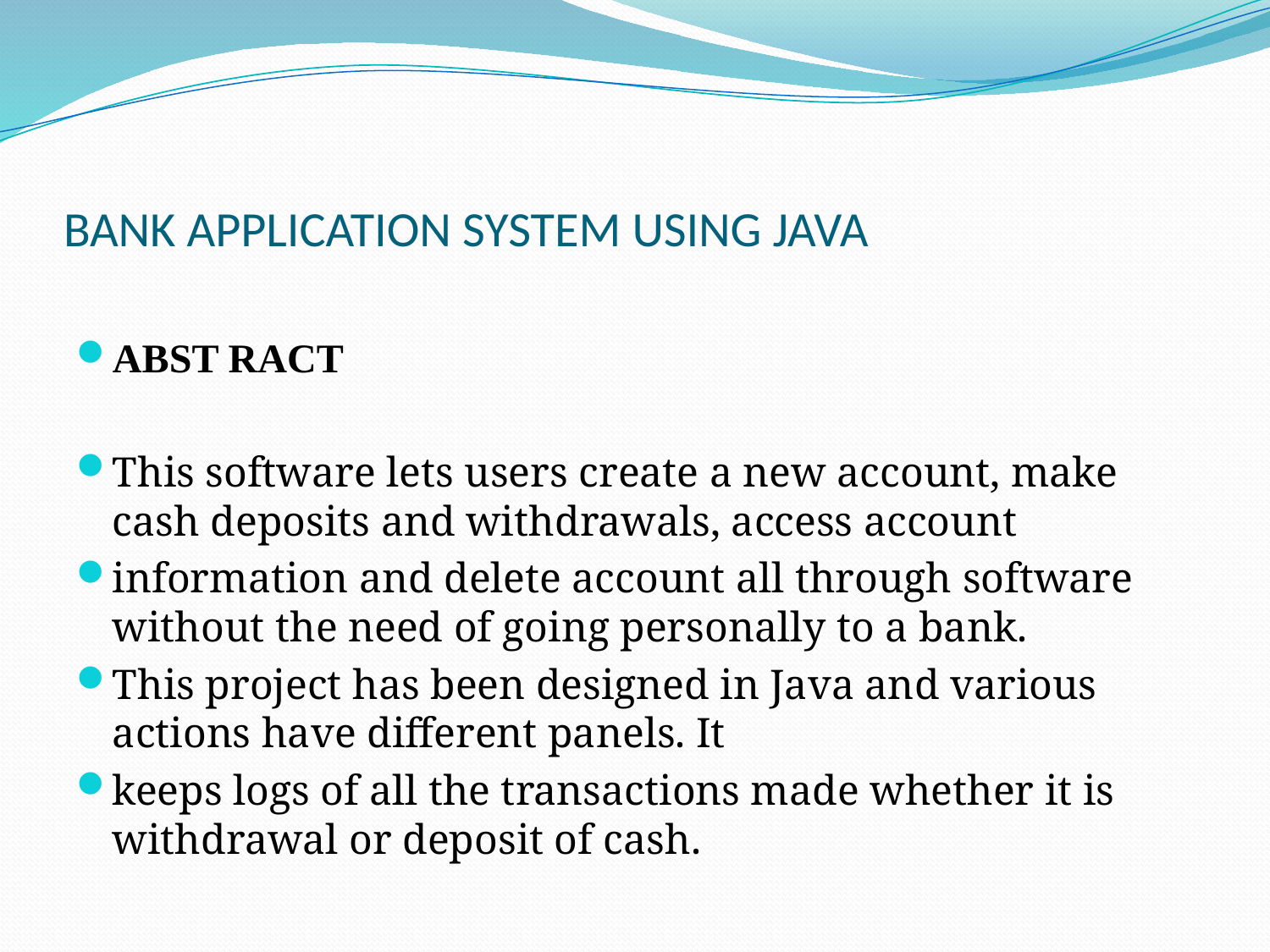

# BANK APPLICATION SYSTEM USING JAVA

ABST RACT

This software lets users create a new account, make cash deposits and withdrawals, access account
information and delete account all through software without the need of going personally to a bank.
This project has been designed in Java and various actions have different panels. It
keeps logs of all the transactions made whether it is withdrawal or deposit of cash.